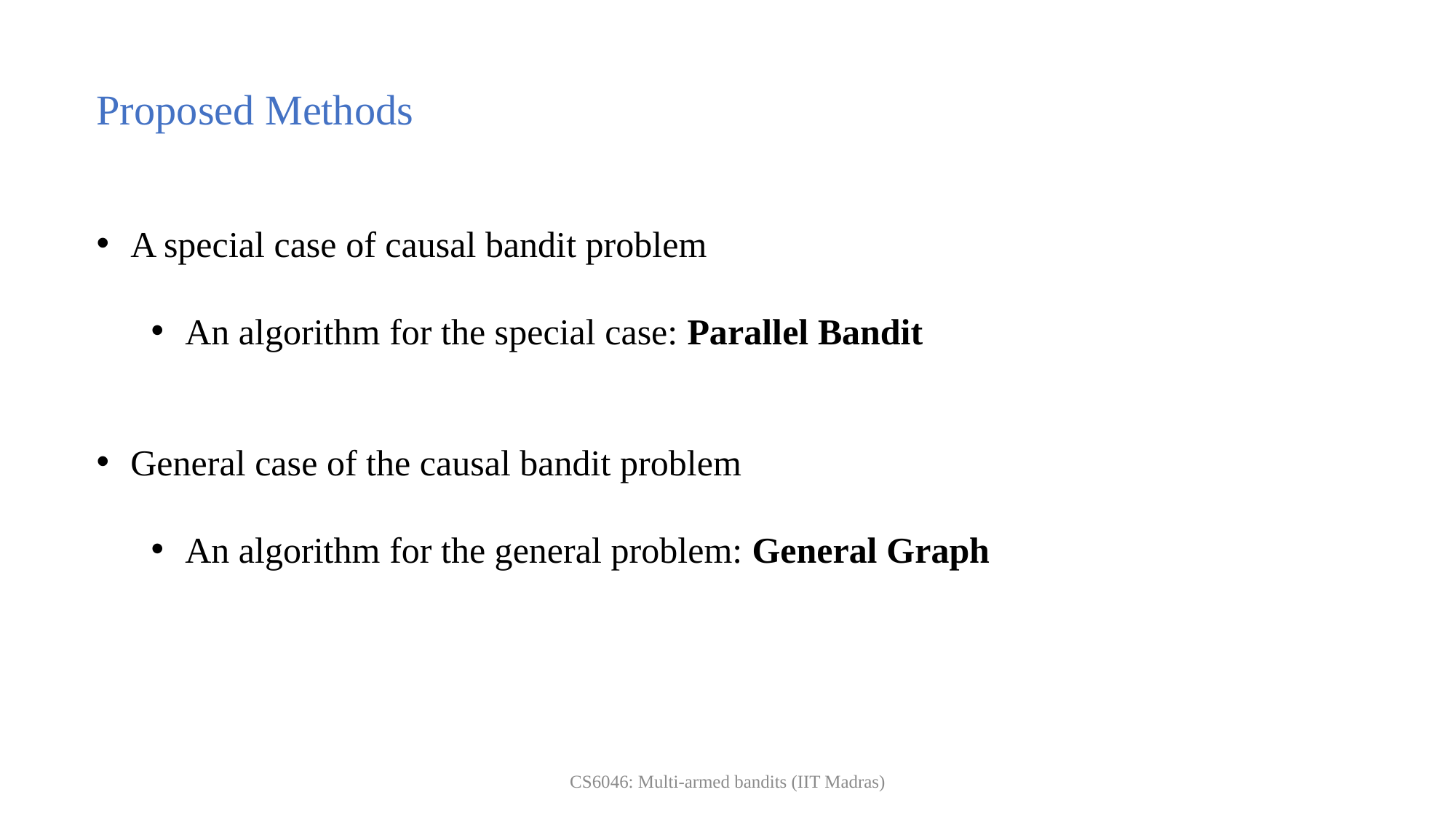

Proposed Methods

A special case of causal bandit problem

An algorithm for the special case: Parallel Bandit

General case of the causal bandit problem

An algorithm for the general problem: General Graph
CS6046: Multi-armed bandits (IIT Madras)